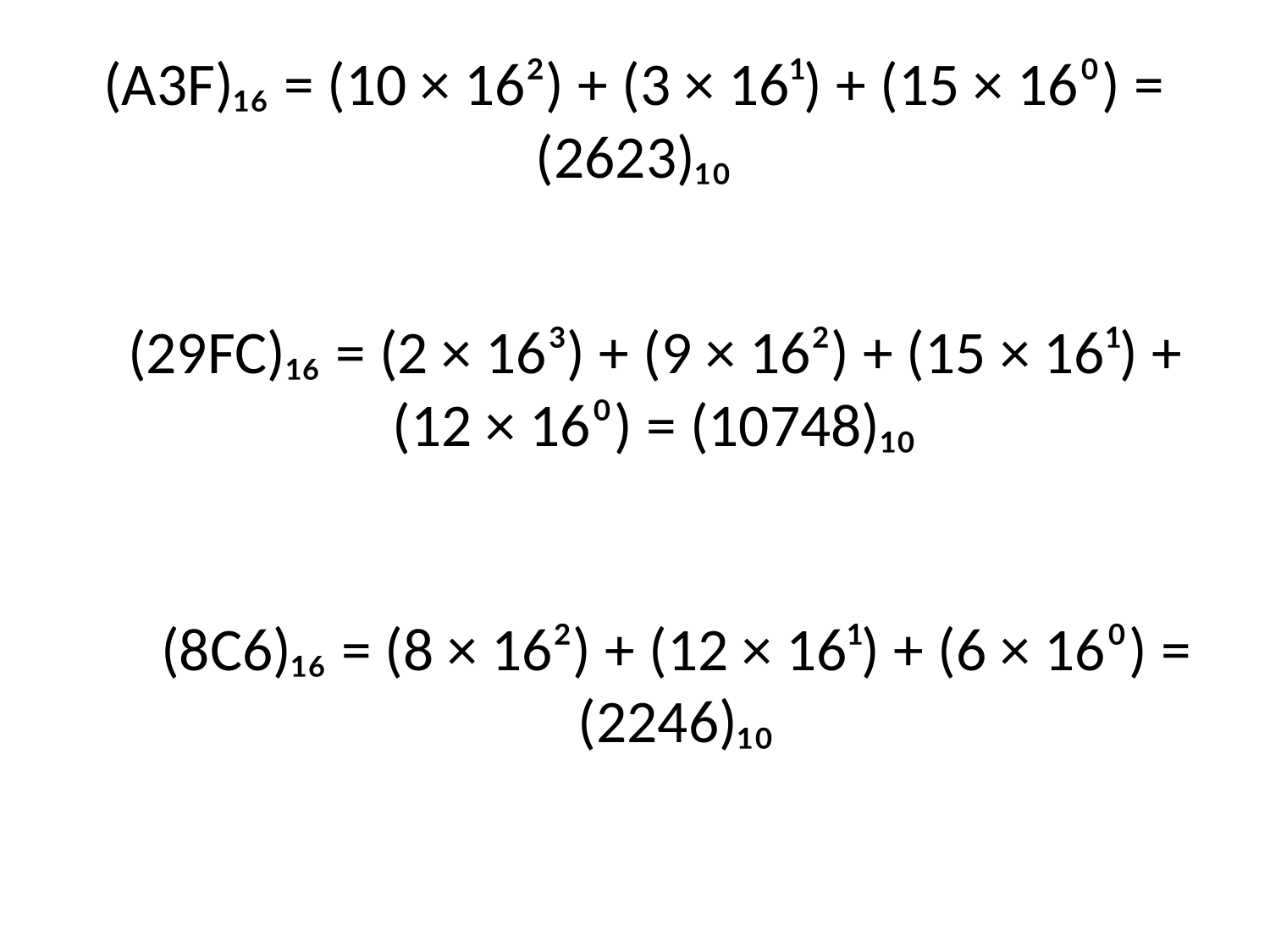

# (A3F)₁₆ = (10 × 16²) + (3 × 16¹) + (15 × 16⁰) = (2623)₁₀
(29FC)₁₆ = (2 × 16³) + (9 × 16²) + (15 × 16¹) + (12 × 16⁰) = (10748)₁₀
(8C6)₁₆ = (8 × 16²) + (12 × 16¹) + (6 × 16⁰) = (2246)₁₀